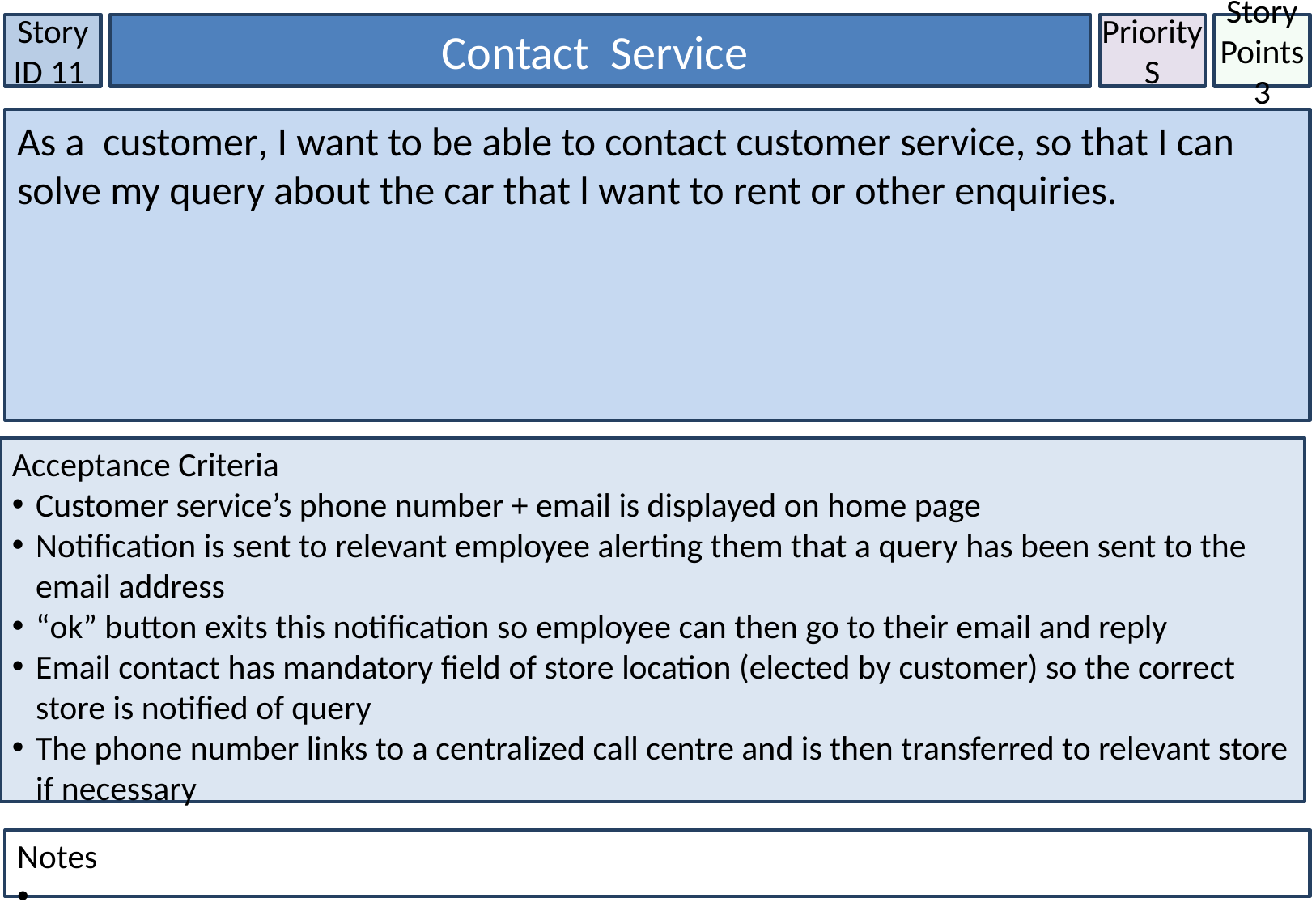

Story ID 11
Contact  Service
Priority
S
Story Points
3
As a  customer, I want to be able to contact customer service, so that I can solve my query about the car that l want to rent or other enquiries.

Acceptance Criteria
Customer service’s phone number + email is displayed on home page
Notification is sent to relevant employee alerting them that a query has been sent to the email address
“ok” button exits this notification so employee can then go to their email and reply
Email contact has mandatory field of store location (elected by customer) so the correct store is notified of query
The phone number links to a centralized call centre and is then transferred to relevant store if necessary

Notes